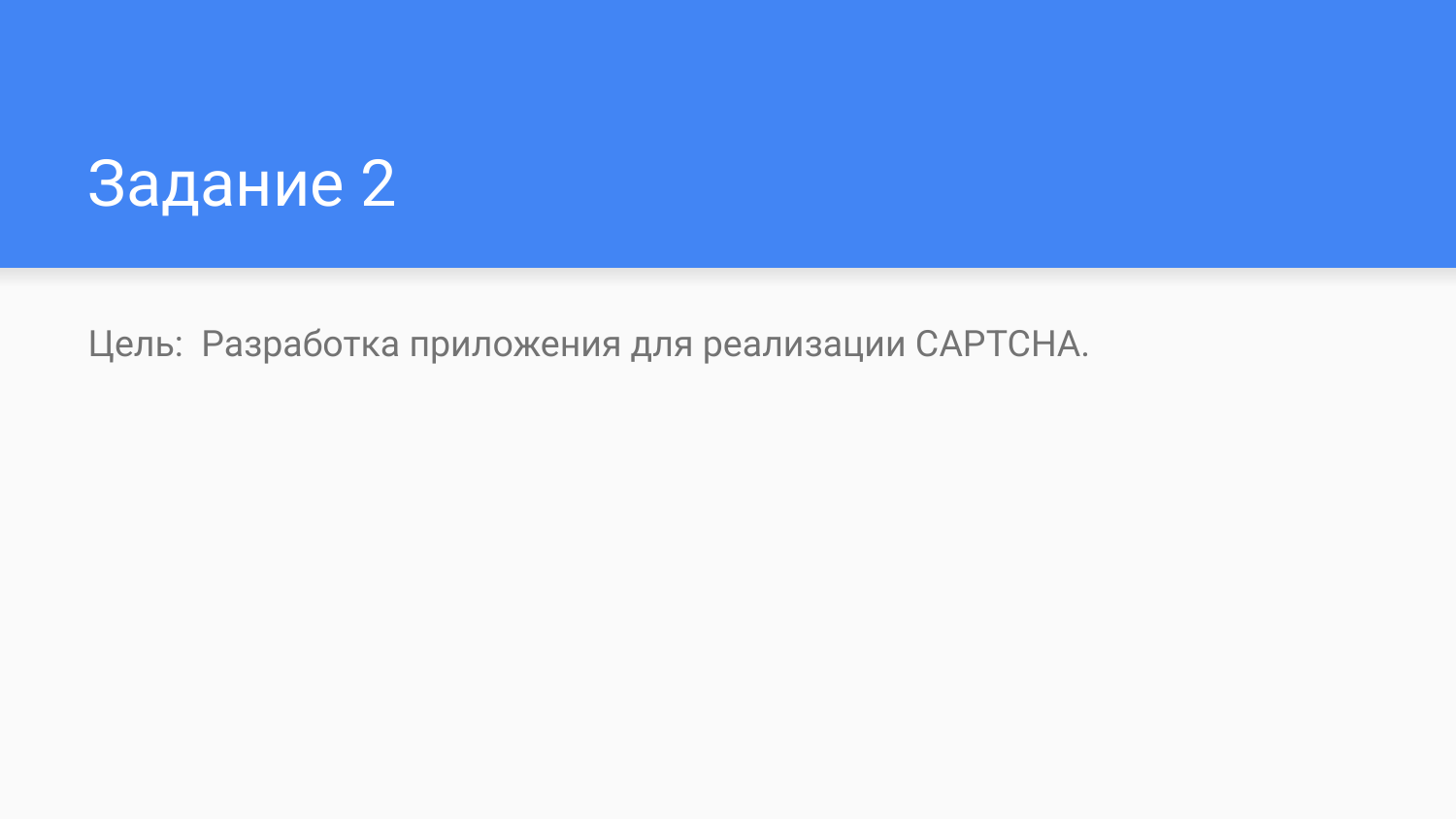

# Задание 2
Цель:  Разработка приложения для реализации CAPTCHA.